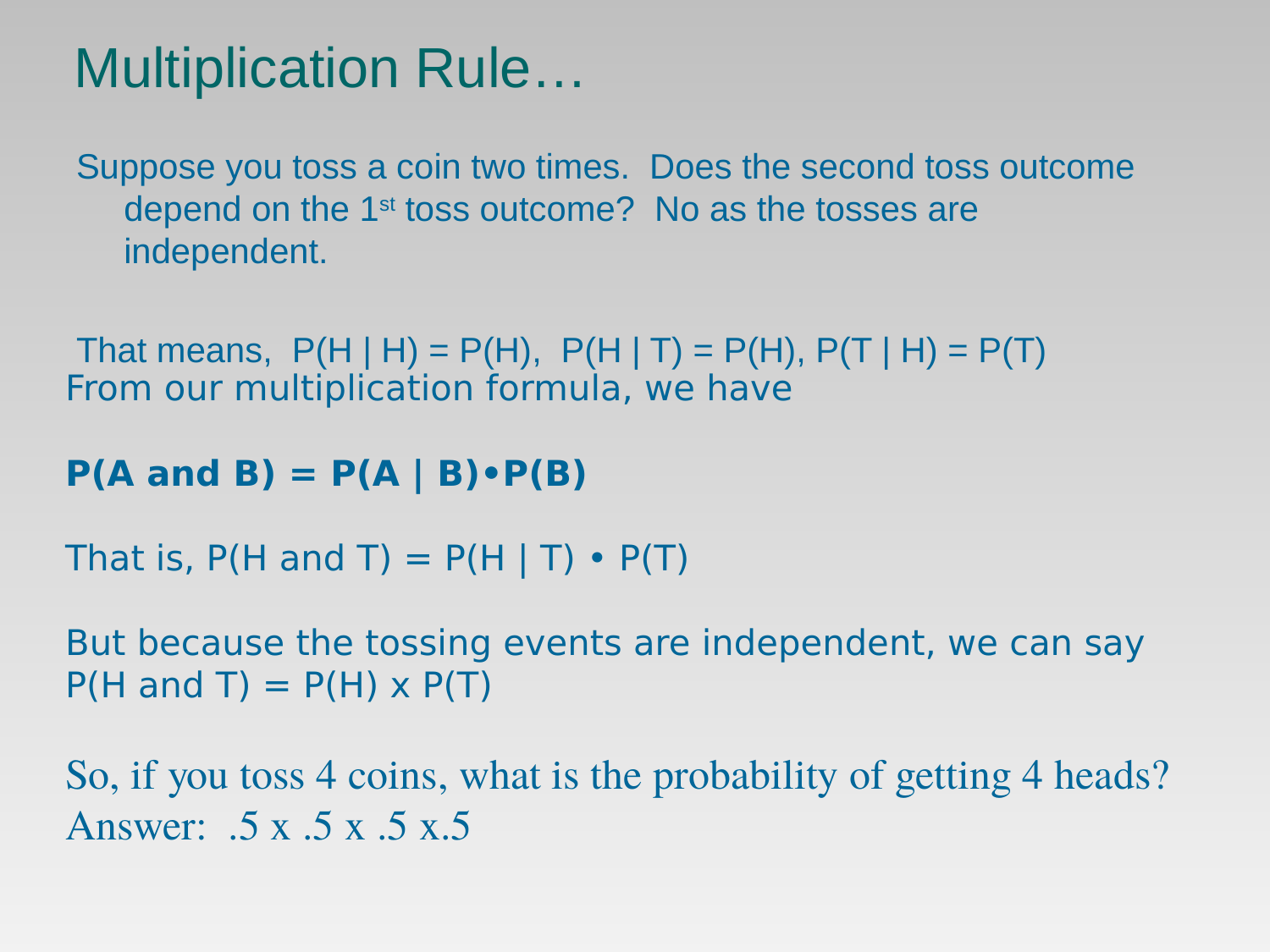

# Multiplication Rule…
Suppose you toss a coin two times.  Does the second toss outcome depend on the 1st toss outcome?  No as the tosses are independent.

That means,  P(H | H) = P(H),  P(H | T) = P(H), P(T | H) = P(T)

From our multiplication formula, we have

P(A and B) = P(A | B)•P(B)

That is, P(H and T) = P(H | T) • P(T)

But because the tossing events are independent, we can say
P(H and T) = P(H) x P(T)

So, if you toss 4 coins, what is the probability of getting 4 heads?
Answer:  .5 x .5 x .5 x.5